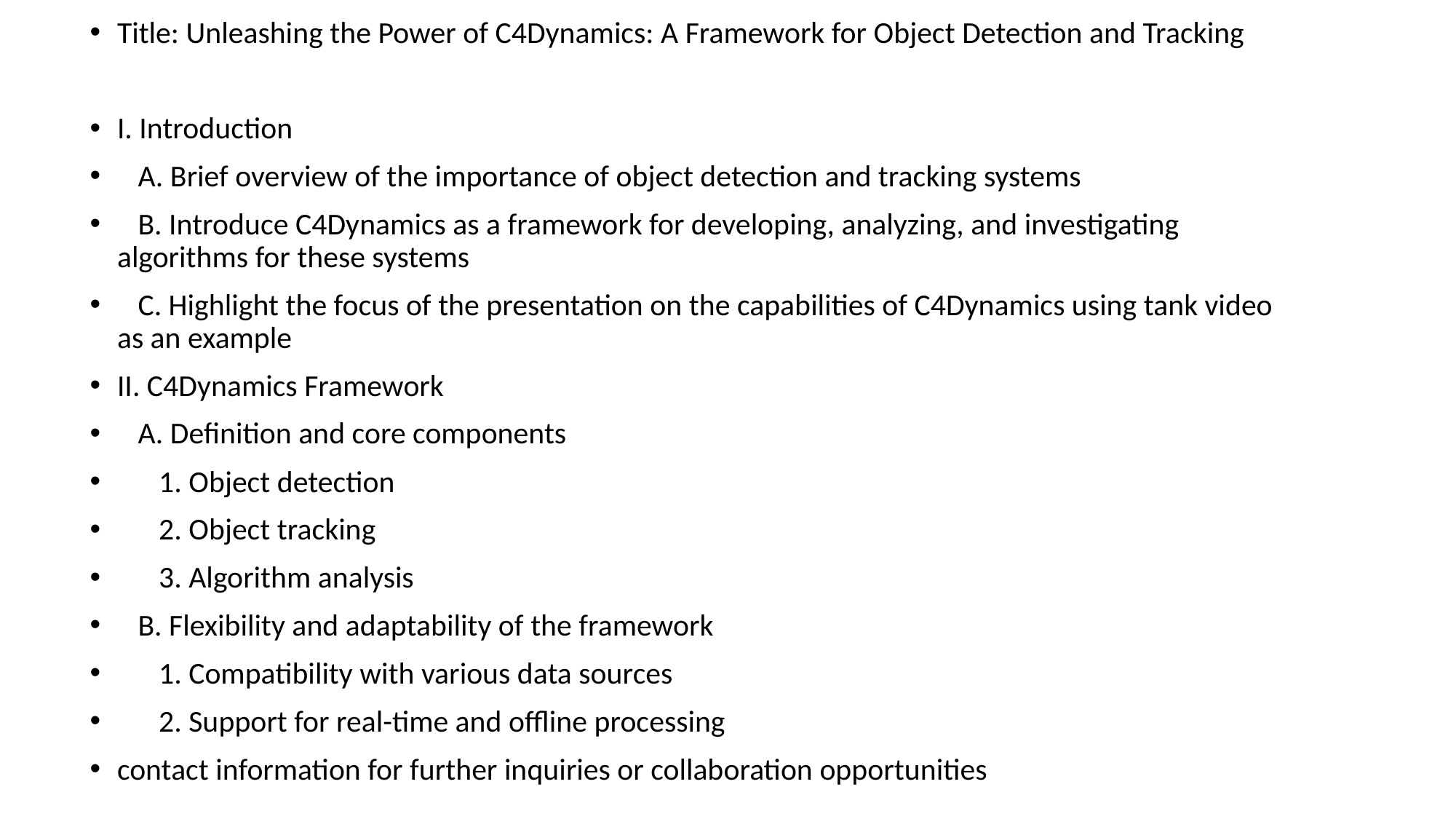

Title: Unleashing the Power of C4Dynamics: A Framework for Object Detection and Tracking

I. Introduction
   A. Brief overview of the importance of object detection and tracking systems
   B. Introduce C4Dynamics as a framework for developing, analyzing, and investigating algorithms for these systems
   C. Highlight the focus of the presentation on the capabilities of C4Dynamics using tank video as an example
II. C4Dynamics Framework
   A. Definition and core components
      1. Object detection
      2. Object tracking
      3. Algorithm analysis
   B. Flexibility and adaptability of the framework
      1. Compatibility with various data sources
      2. Support for real-time and offline processing
contact information for further inquiries or collaboration opportunities